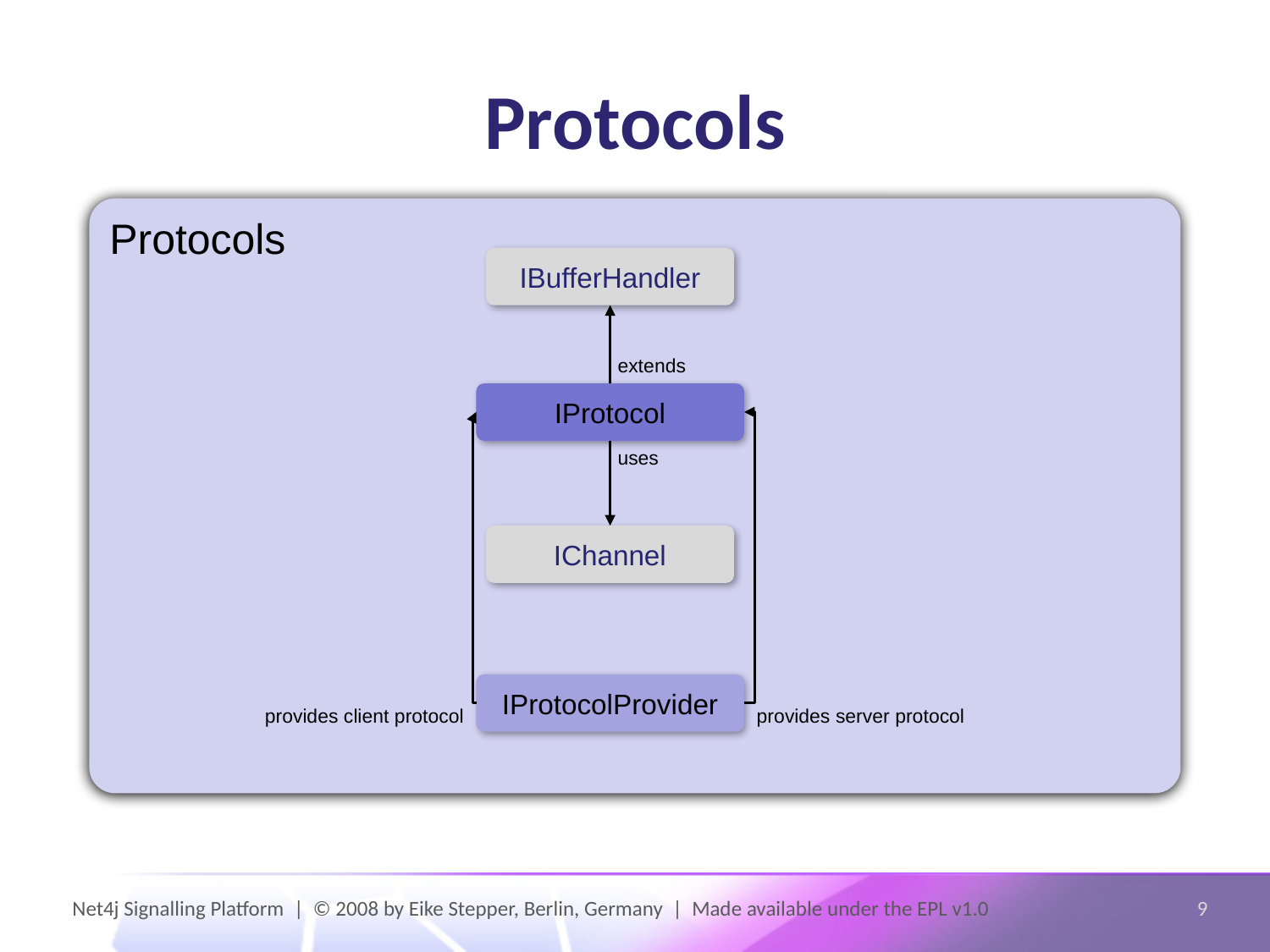

# Protocols
Protocols
IBufferHandler
extends
IProtocol
uses
IChannel
IProtocolProvider
provides client protocol
provides server protocol
Net4j Signalling Platform  |  © 2008 by Eike Stepper, Berlin, Germany  |  Made available under the EPL v1.0
9